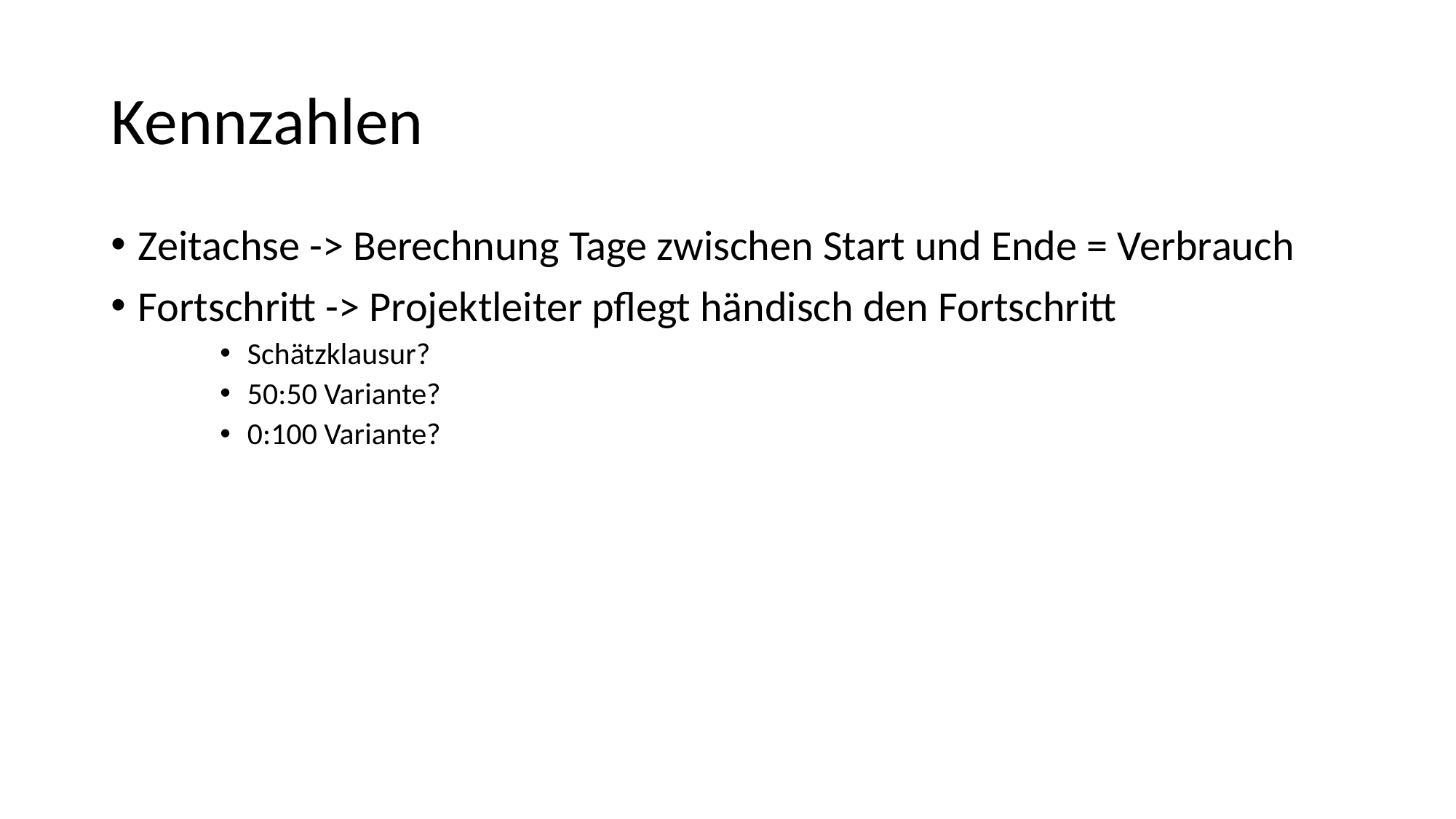

# Kennzahlen
Zeitachse -> Berechnung Tage zwischen Start und Ende = Verbrauch
Fortschritt -> Projektleiter pflegt händisch den Fortschritt
Schätzklausur?
50:50 Variante?
0:100 Variante?